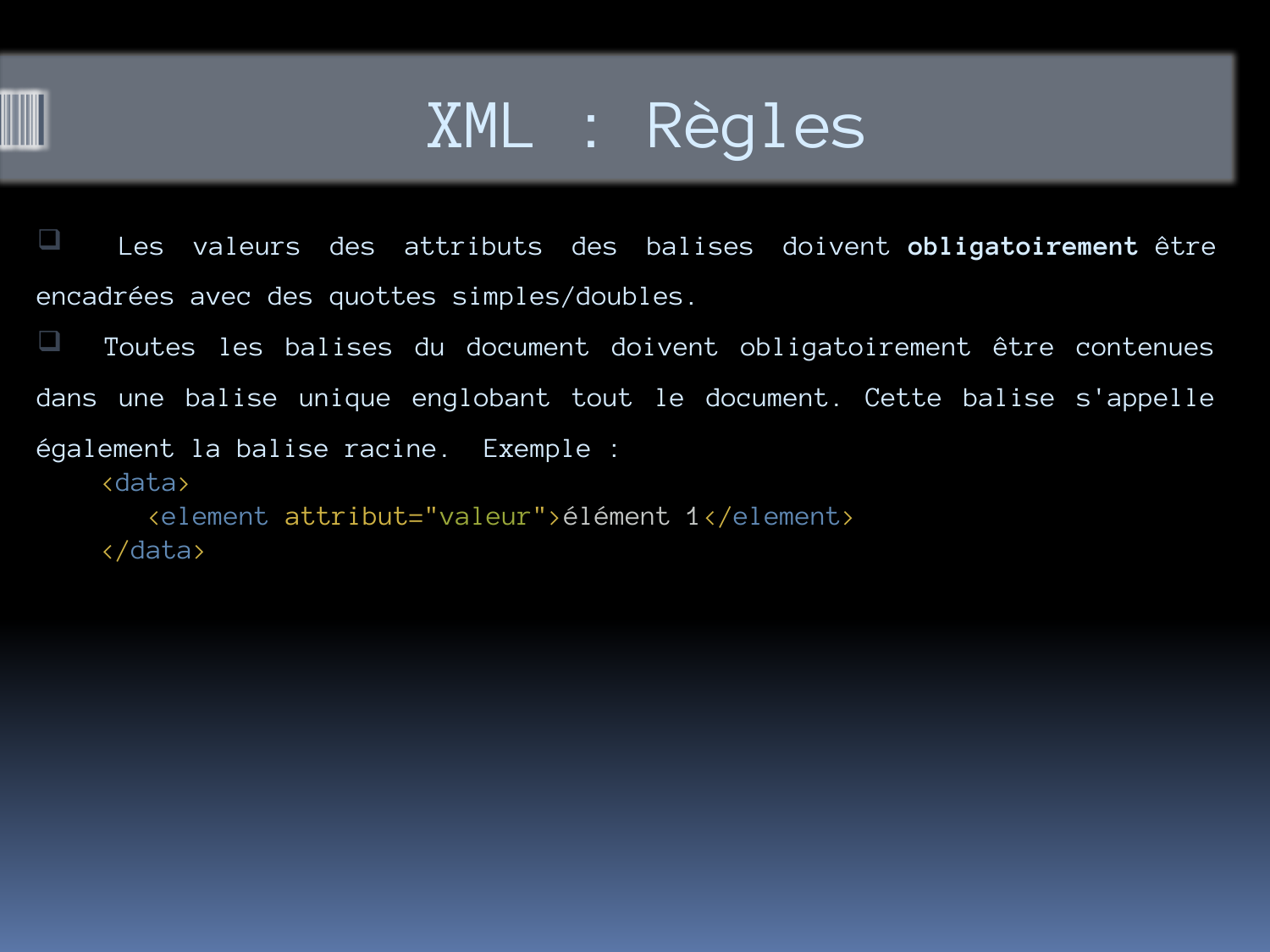

# XML : Règles
  Les valeurs des attributs des balises doivent obligatoirement être encadrées avec des quottes simples/doubles.
  Toutes les balises du document doivent obligatoirement être contenues dans une balise unique englobant tout le document. Cette balise s'appelle également la balise racine.  Exemple :
<data>
   <element attribut="valeur">élément 1</element>
</data>